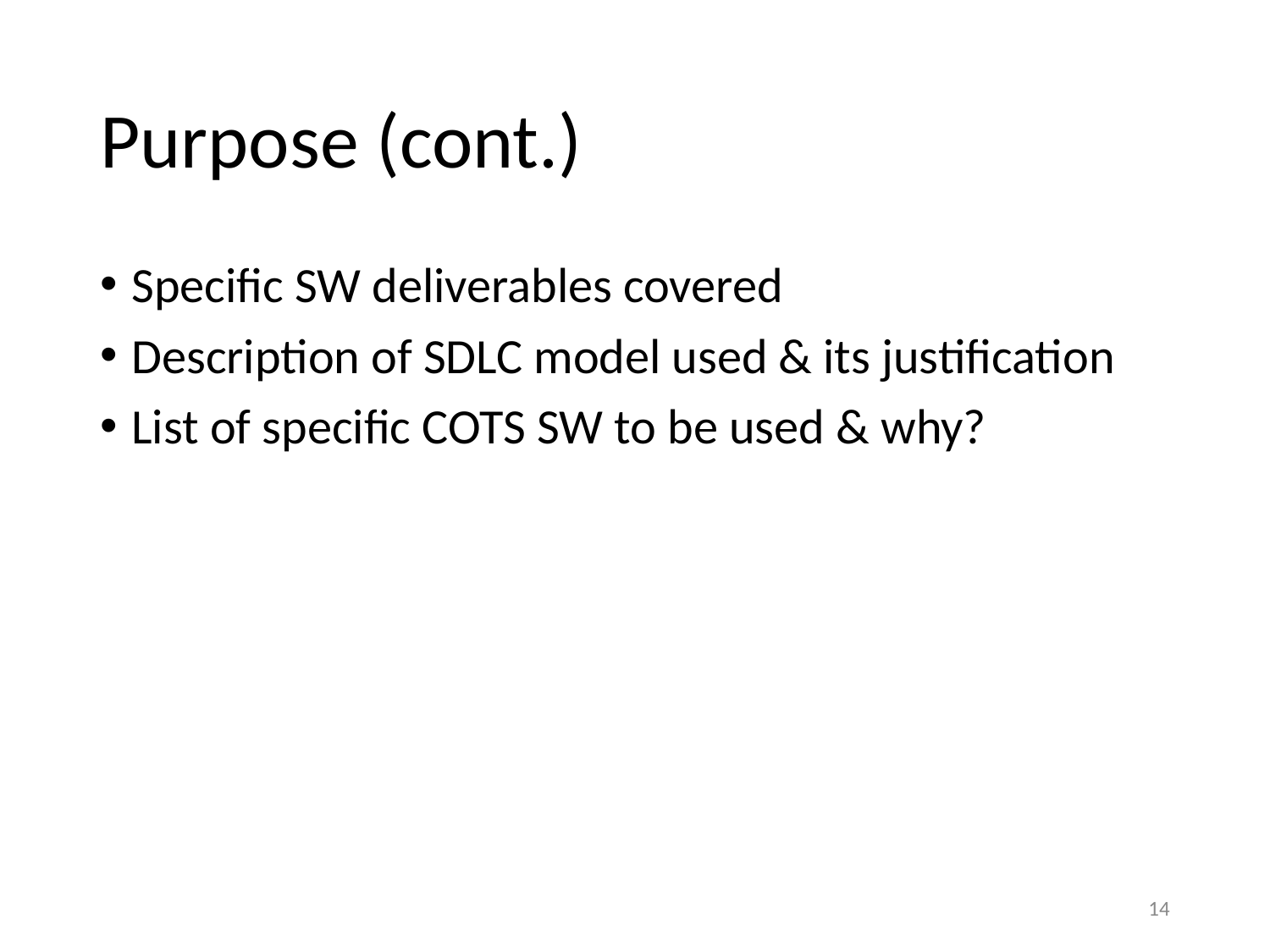

# Purpose (cont.)
Specific SW deliverables covered
Description of SDLC model used & its justification
List of specific COTS SW to be used & why?
14